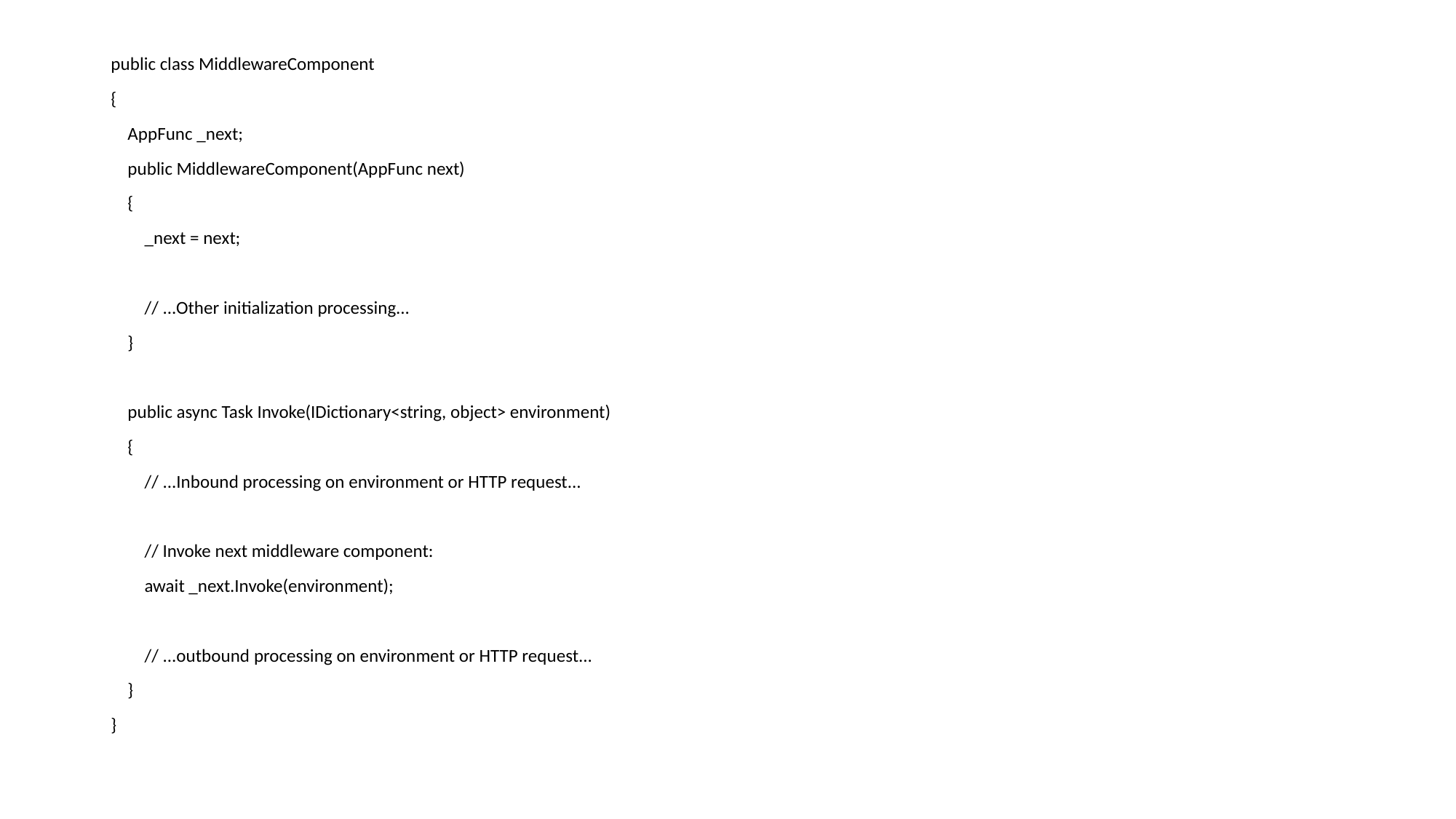

public class MiddlewareComponent
{
    AppFunc _next;
    public MiddlewareComponent(AppFunc next)
    {
        _next = next;

        // ...Other initialization processing...
    }

    public async Task Invoke(IDictionary<string, object> environment)
    {
        // ...Inbound processing on environment or HTTP request...

        // Invoke next middleware component:
        await _next.Invoke(environment);

        // ...outbound processing on environment or HTTP request...
    }
}